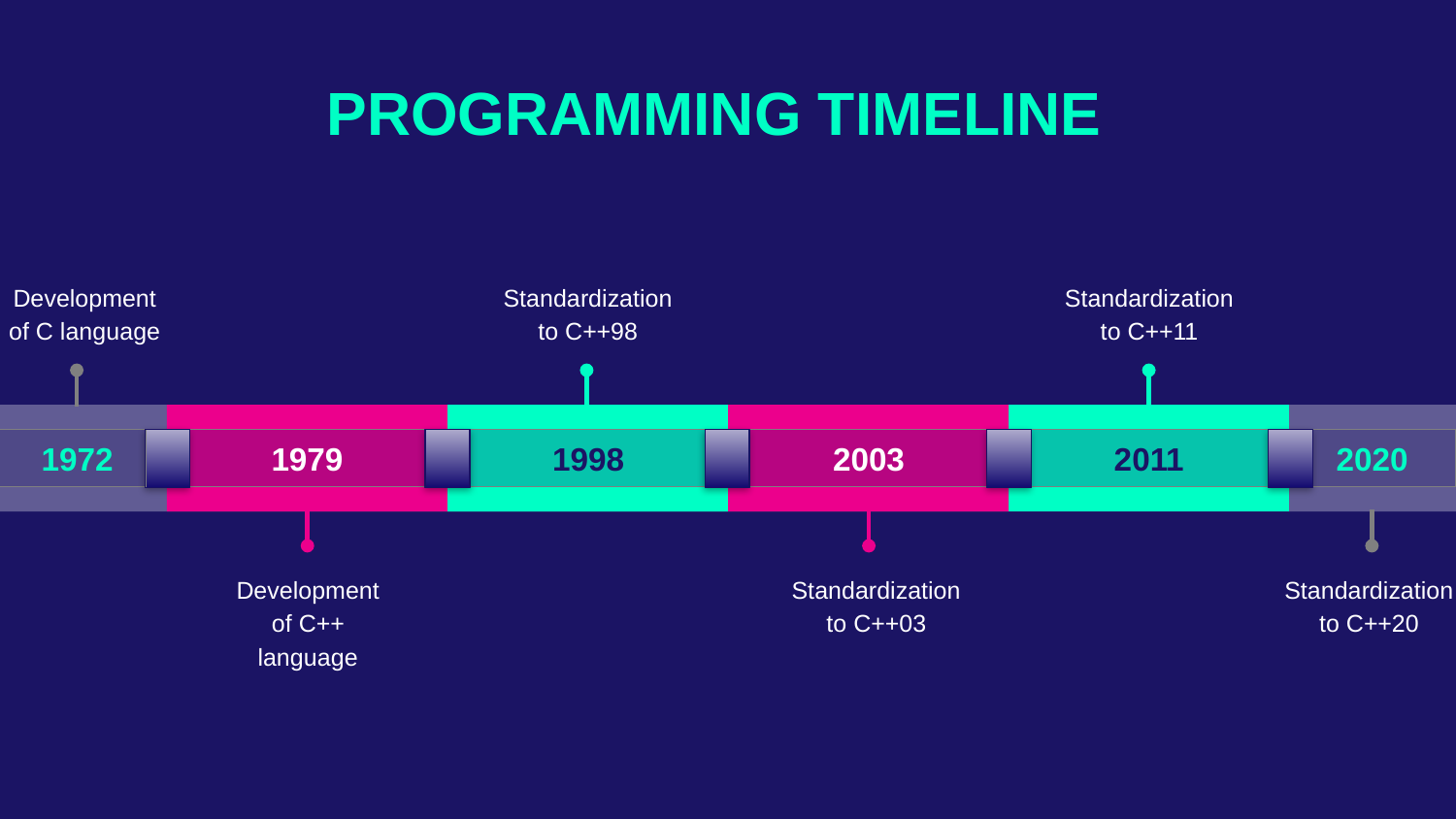

# PROGRAMMING TIMELINE
Development of C language
Standardization to C++98
Standardization to C++11

1979
1998
2003
2011
2020

   1972
Standardization to C++20
Development of C++ language
Standardization to C++03